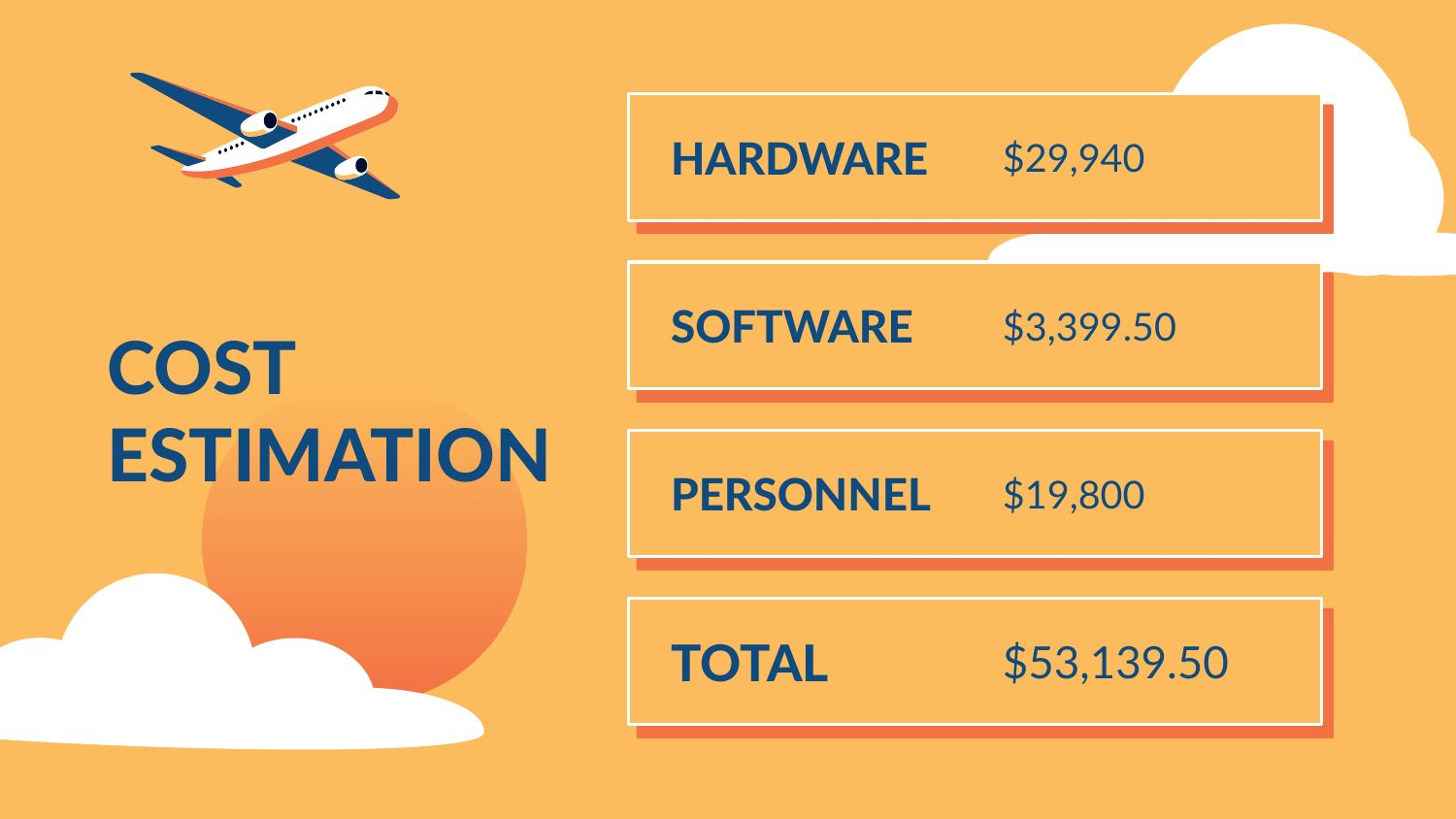

HARDWARE
$29,940

# SOFTWARE
$3,399.50
COST
ESTIMATION

PERSONNEL
$19,800

TOTAL
$53,139.50